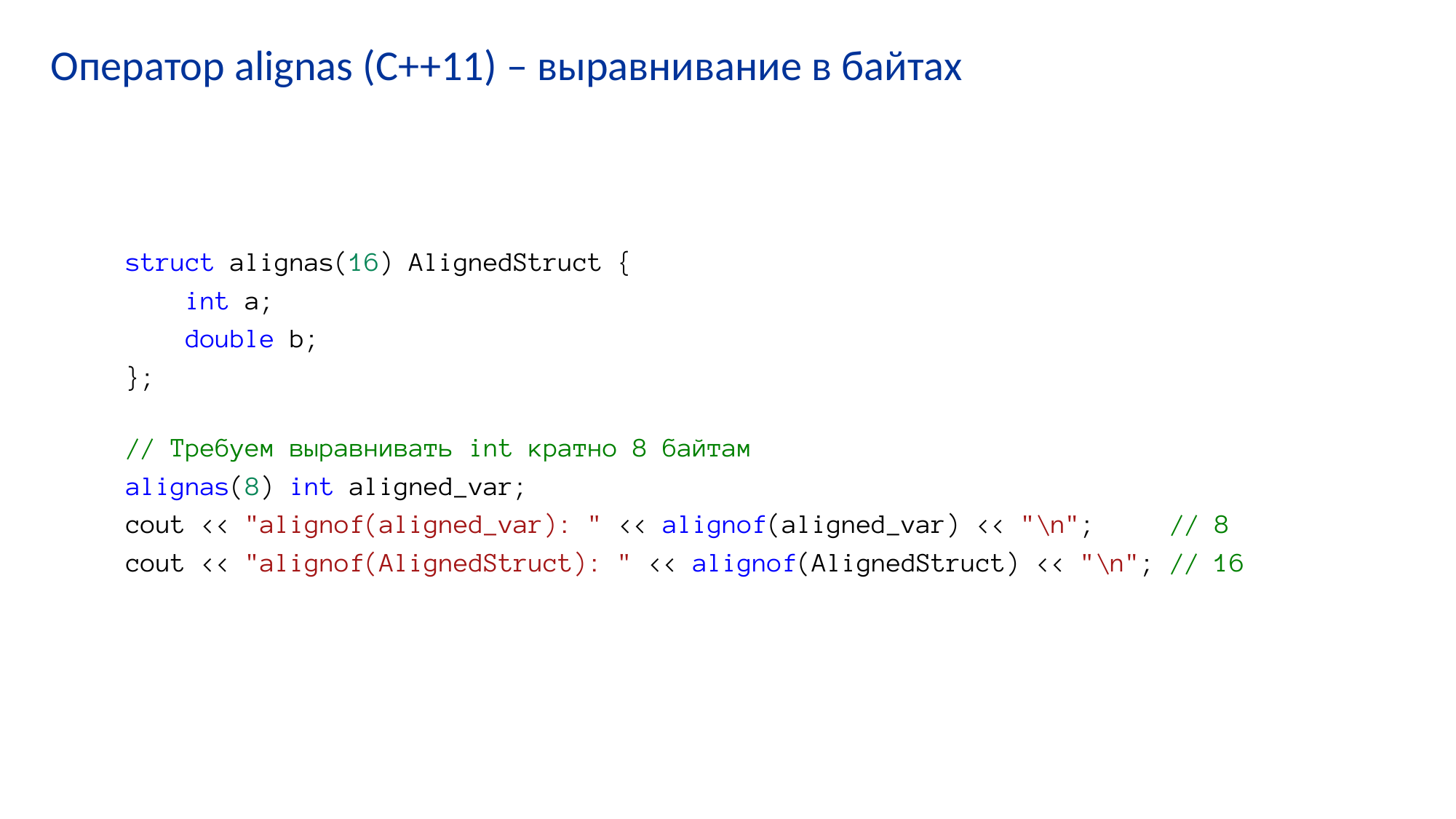

# Оператор alignas (C++11) – выравнивание в байтах

struct alignas(16) AlignedStruct {
    int a;
    double b;
};
// Требуем выравнивать int кратно 8 байтам
alignas(8) int aligned_var;
cout << "alignof(aligned_var): " << alignof(aligned_var) << "\n";     // 8
cout << "alignof(AlignedStruct): " << alignof(AlignedStruct) << "\n"; // 16